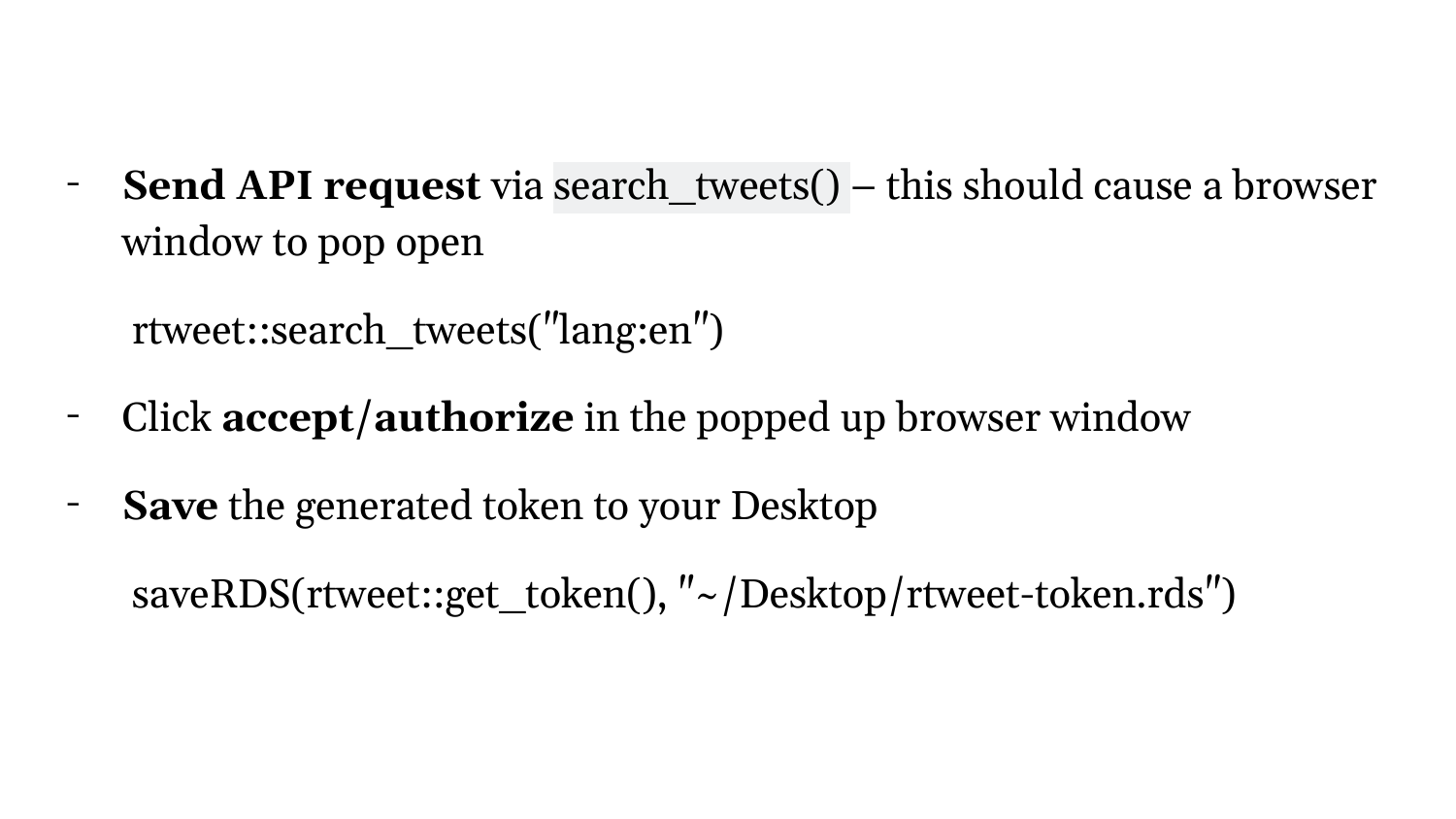

Send API request via search_tweets() – this should cause a browser window to pop open
 rtweet::search_tweets("lang:en")
Click accept/authorize in the popped up browser window
Save the generated token to your Desktop
 saveRDS(rtweet::get_token(), "~/Desktop/rtweet-token.rds")